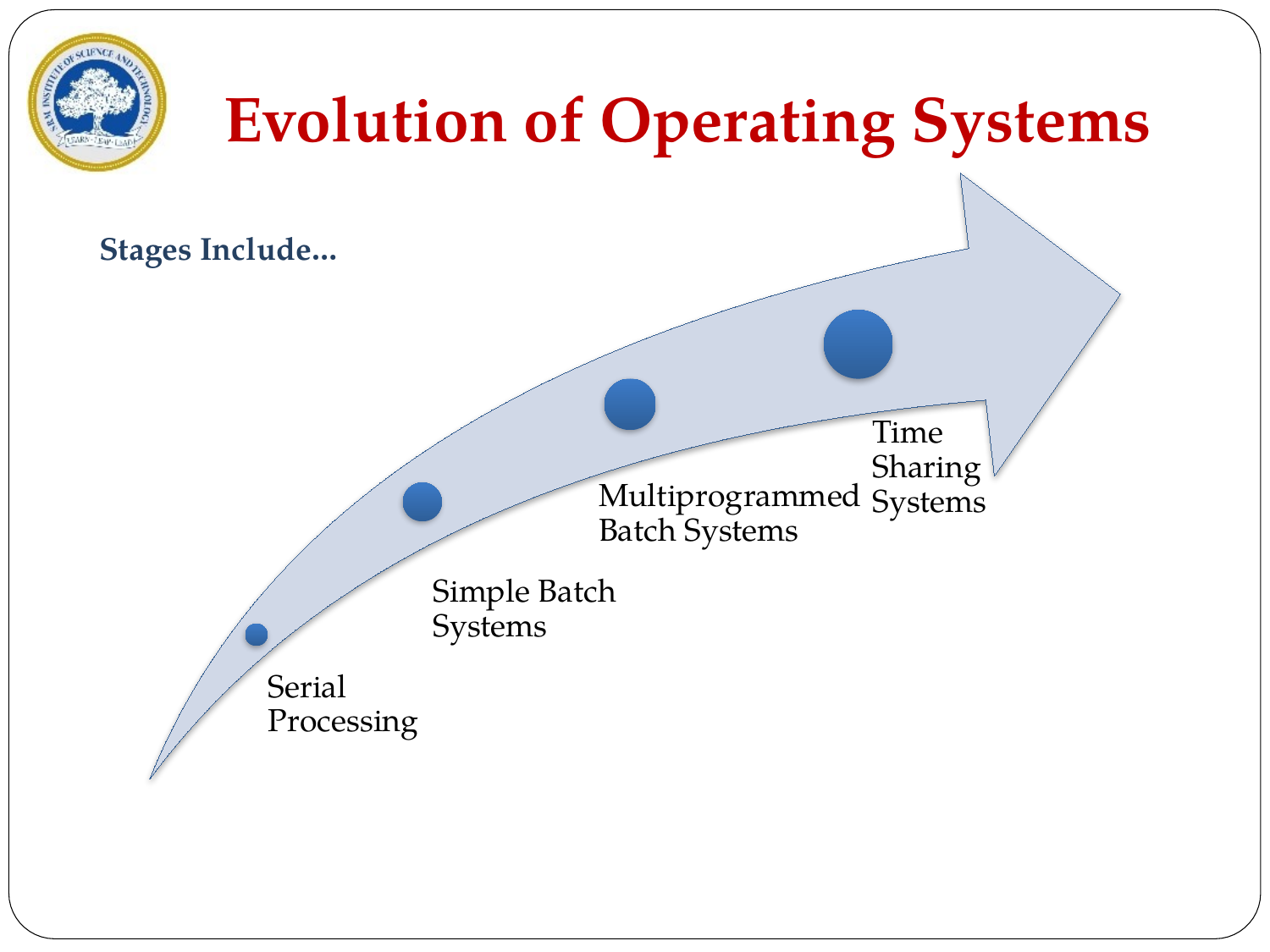

Evolution of Operating Systems

Stages Include…

Time Sharing Systems

Multiprogrammed Batch Systems

Simple Batch Systems

Serial Processing